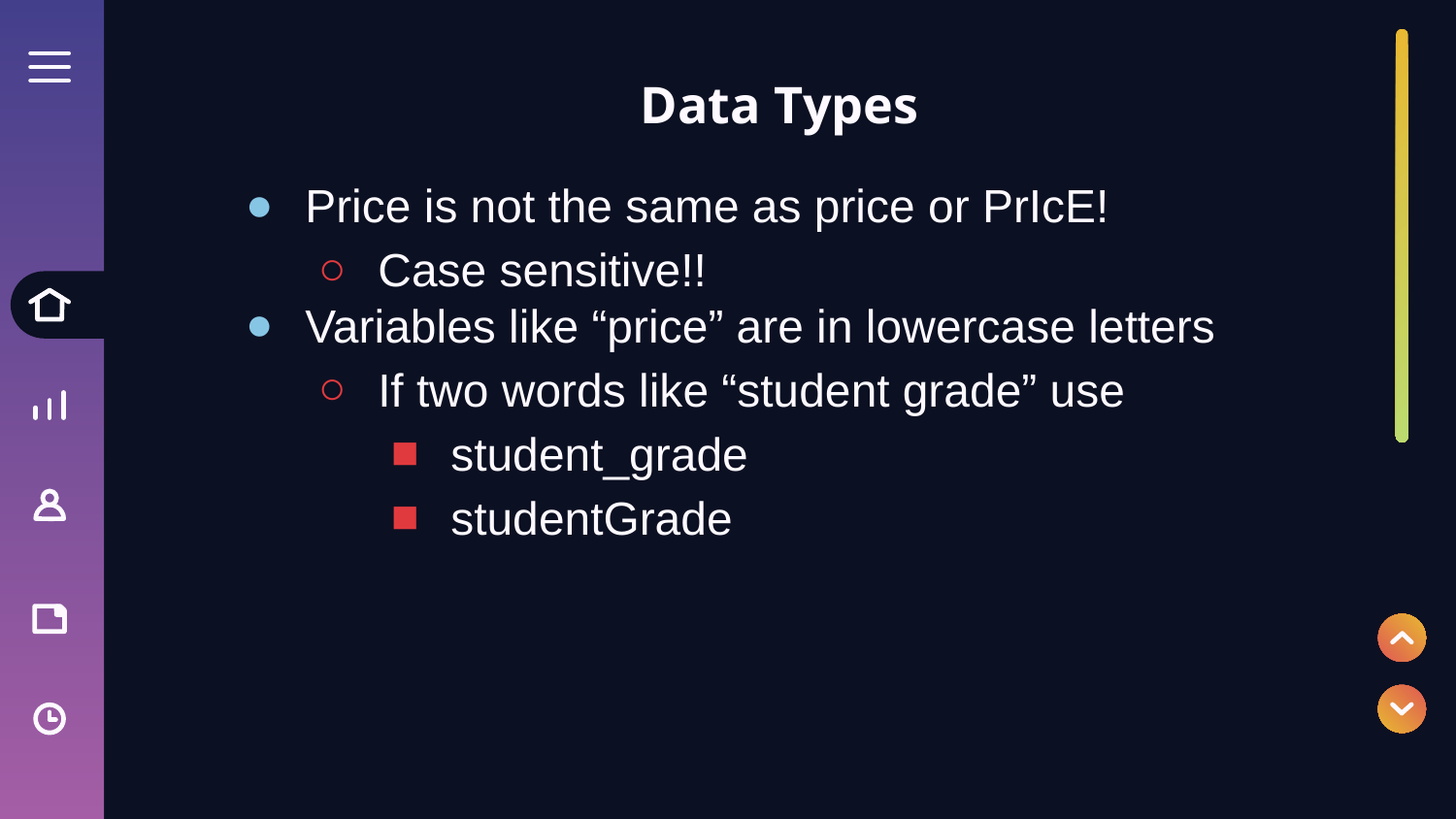

# Data Types
Price is not the same as price or PrIcE!
Case sensitive!!
Variables like “price” are in lowercase letters
If two words like “student grade” use
student_grade
studentGrade